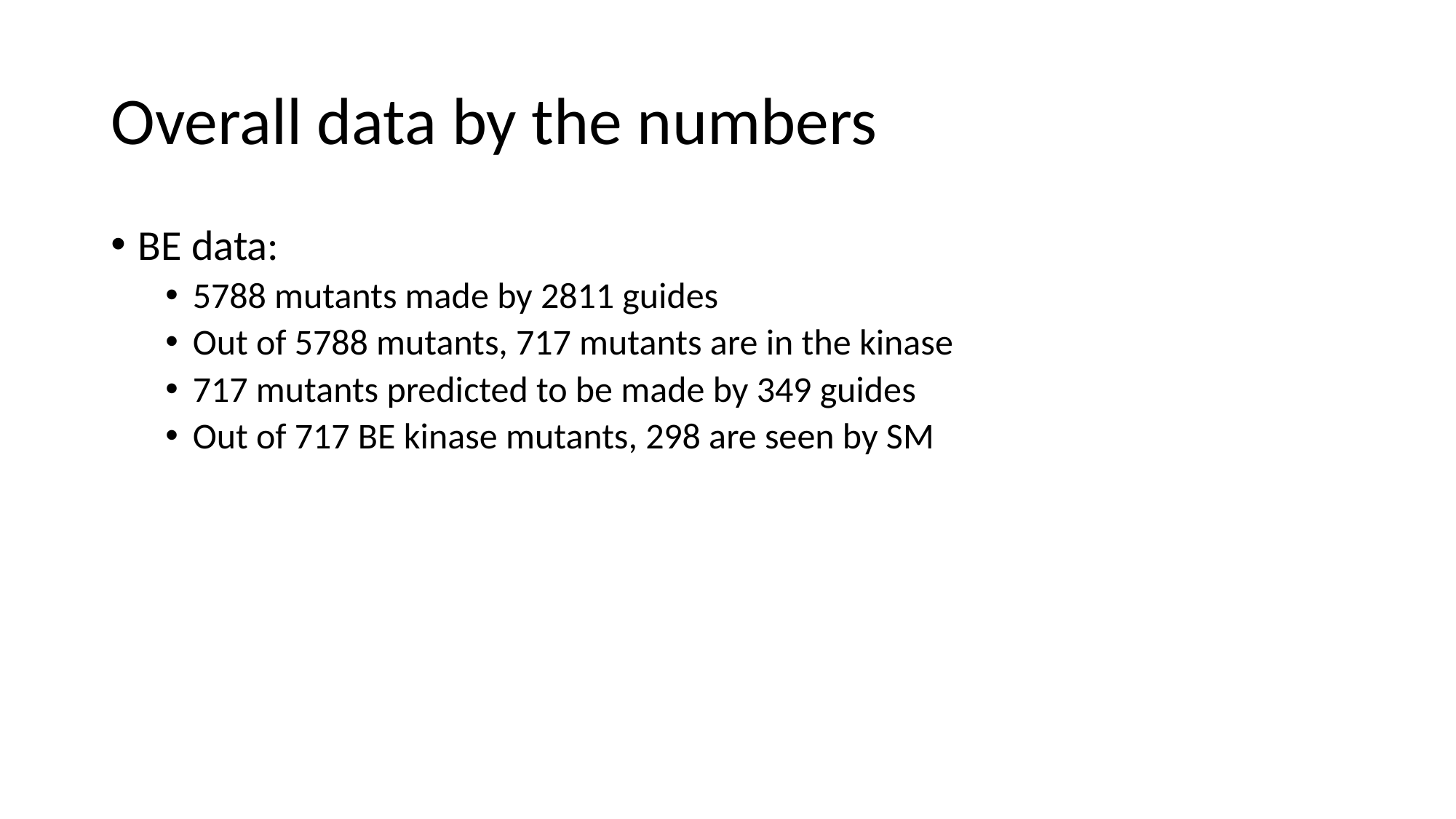

# Overall data by the numbers
BE data:
5788 mutants made by 2811 guides
Out of 5788 mutants, 717 mutants are in the kinase
717 mutants predicted to be made by 349 guides
Out of 717 BE kinase mutants, 298 are seen by SM